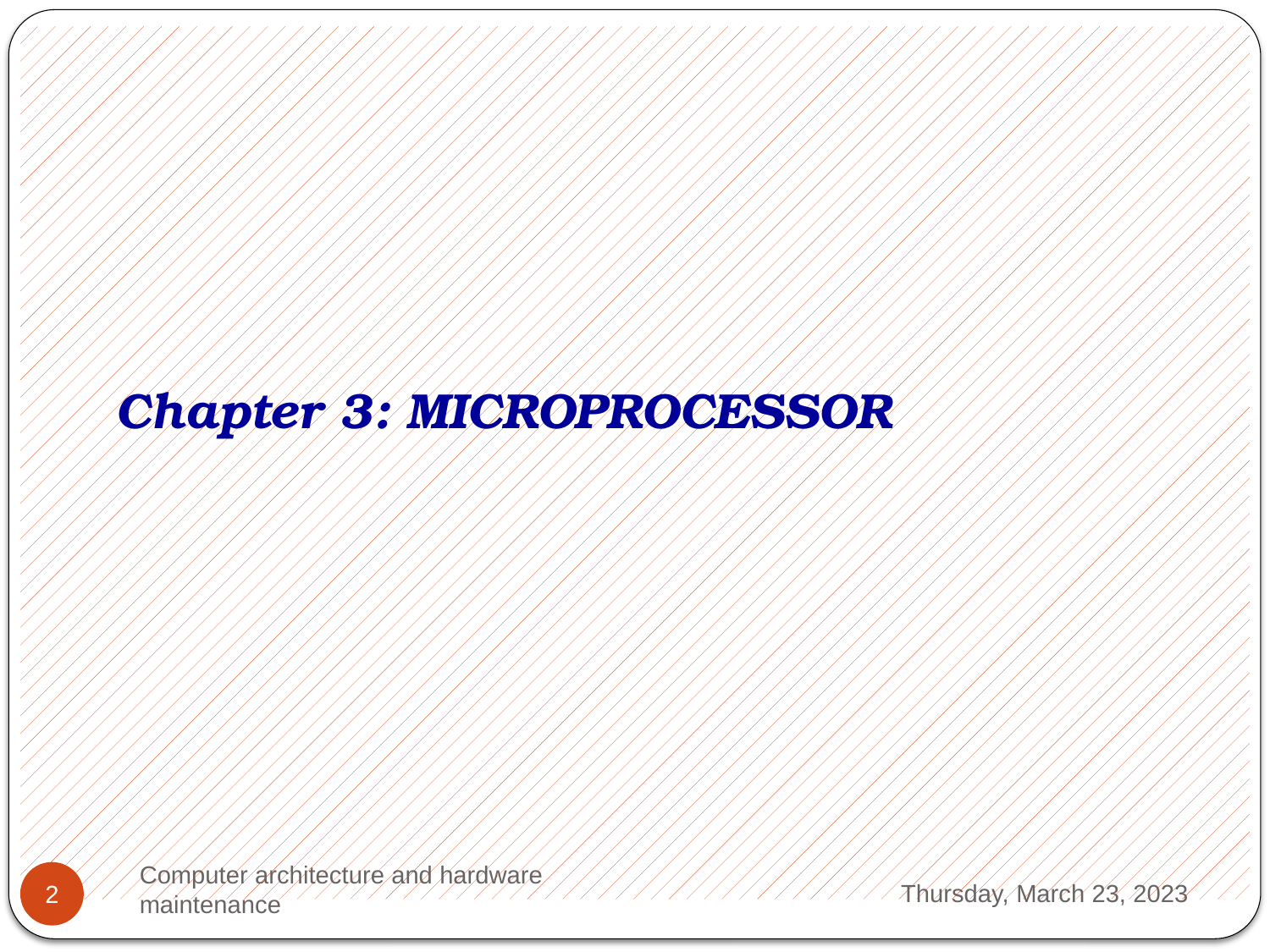

Chapter 3: MICROPROCESSOR
Computer architecture and hardware maintenance
Thursday, March 23, 2023
2